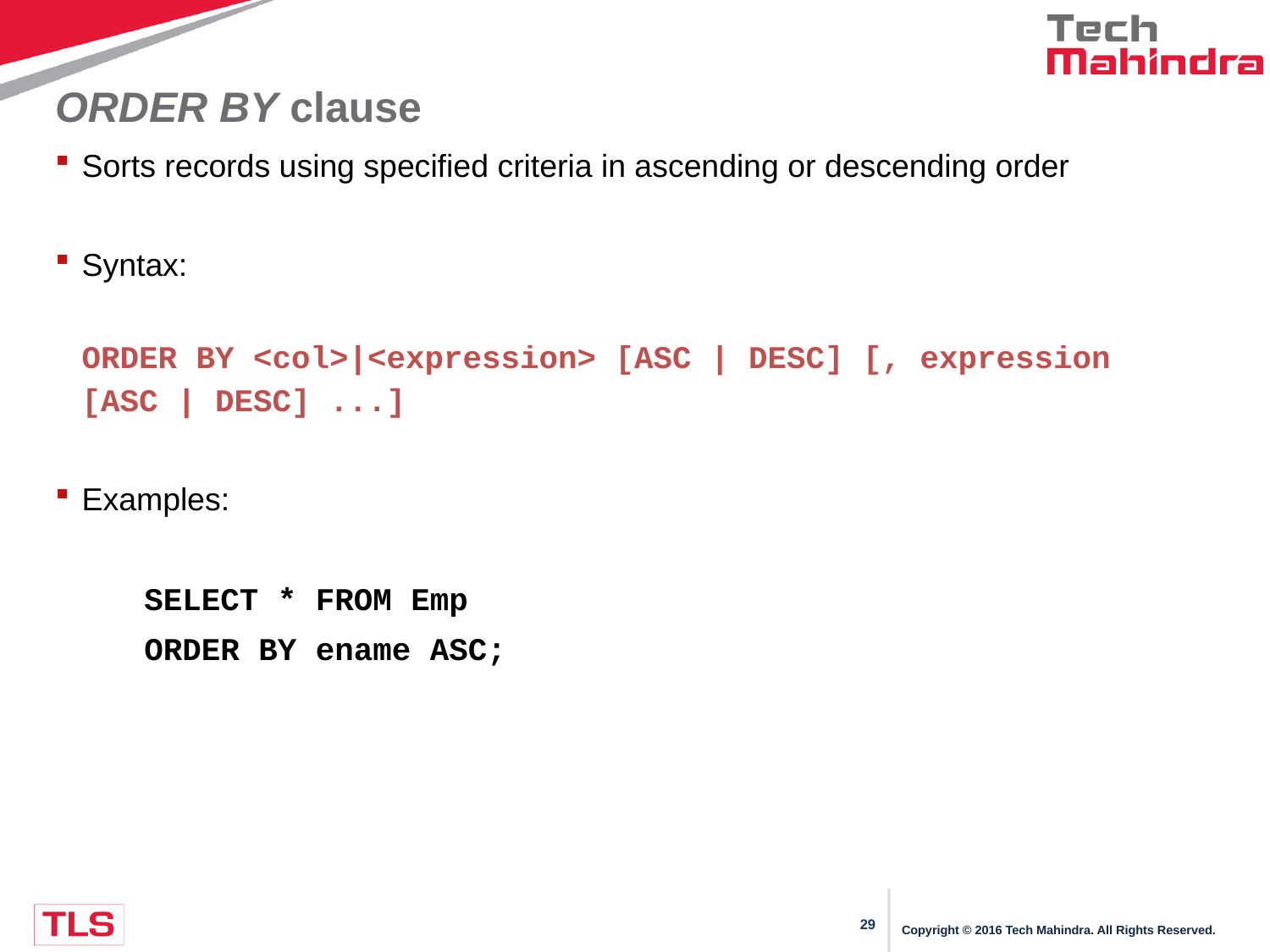

# ORDER BY clause
Sorts records using specified criteria in ascending or descending order

Syntax:

ORDER BY <col>|<expression> [ASC | DESC] [, expression [ASC | DESC] ...]

Examples:

SELECT * FROM Emp
ORDER BY ename ASC;
Copyright © 2016 Tech Mahindra. All Rights Reserved.